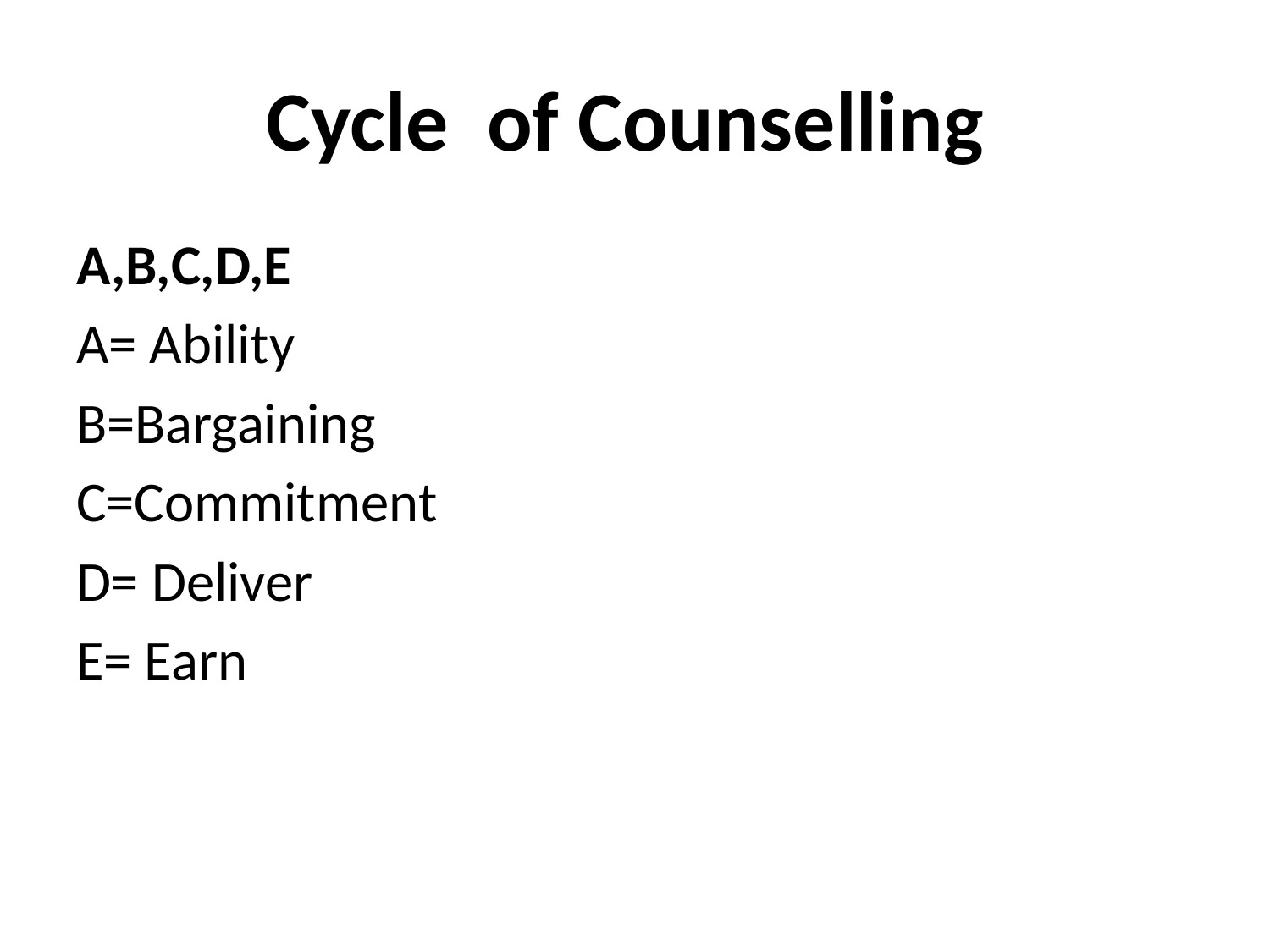

# Cycle  of Counselling
A,B,C,D,E
A= Ability
B=Bargaining
C=Commitment
D= Deliver
E= Earn